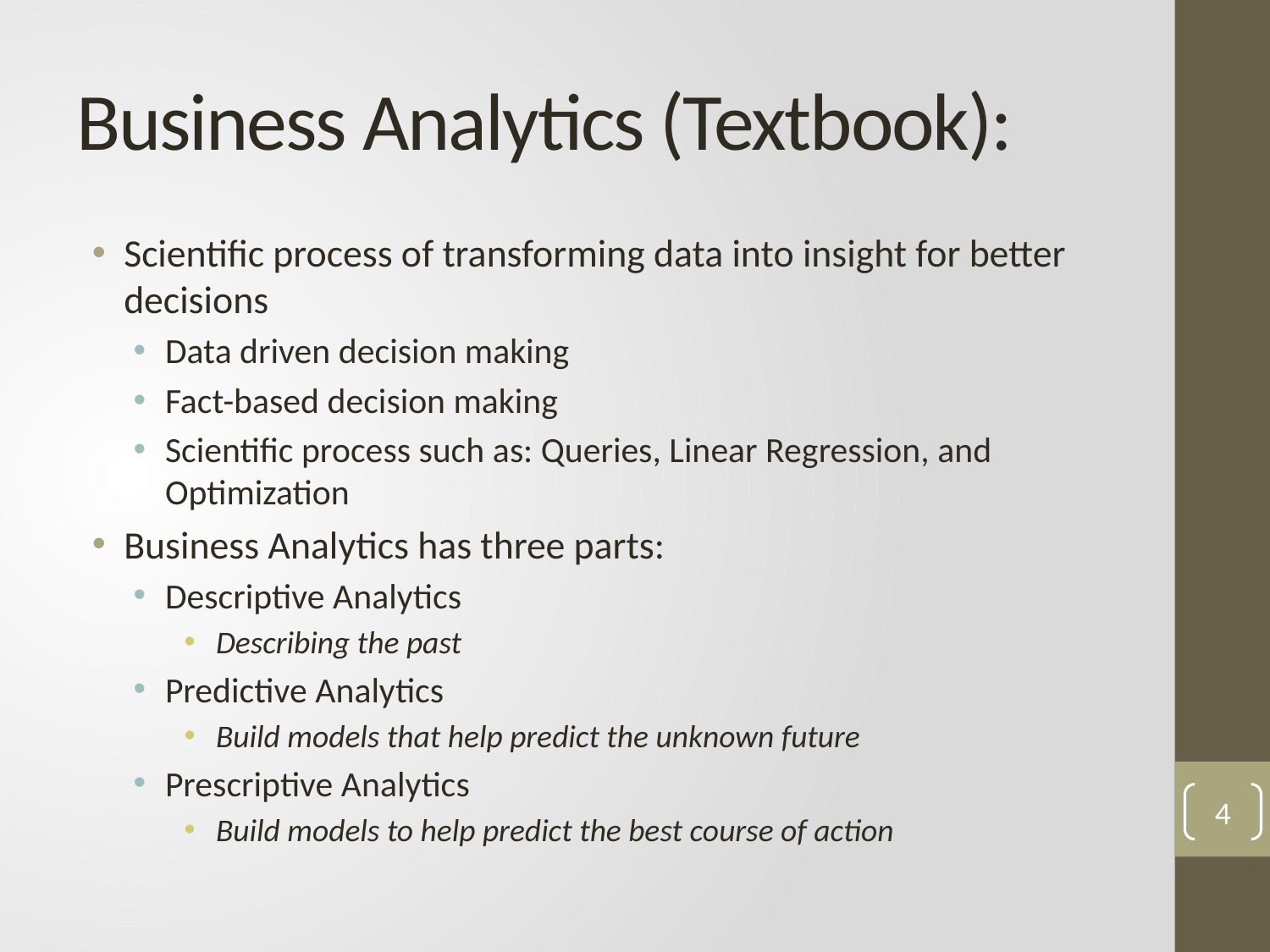

# Business Analytics (Textbook):
Scientific process of transforming data into insight for better decisions
Data driven decision making
Fact-based decision making
Scientific process such as: Queries, Linear Regression, and Optimization
Business Analytics has three parts:
Descriptive Analytics
Describing the past
Predictive Analytics
Build models that help predict the unknown future
Prescriptive Analytics
Build models to help predict the best course of action
4